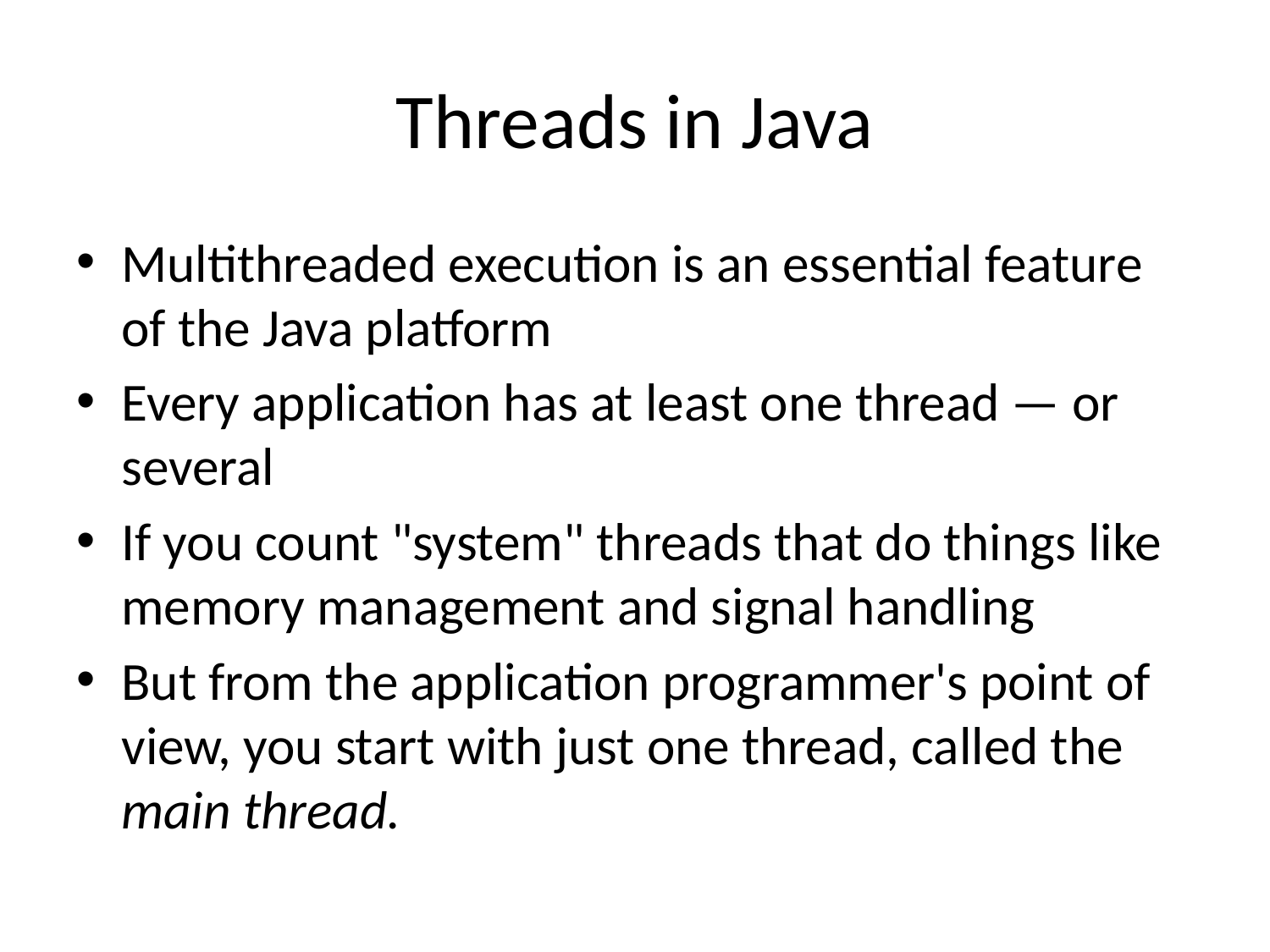

# Threads in Java
Multithreaded execution is an essential feature of the Java platform
Every application has at least one thread — or several
If you count "system" threads that do things like memory management and signal handling
But from the application programmer's point of view, you start with just one thread, called the main thread.